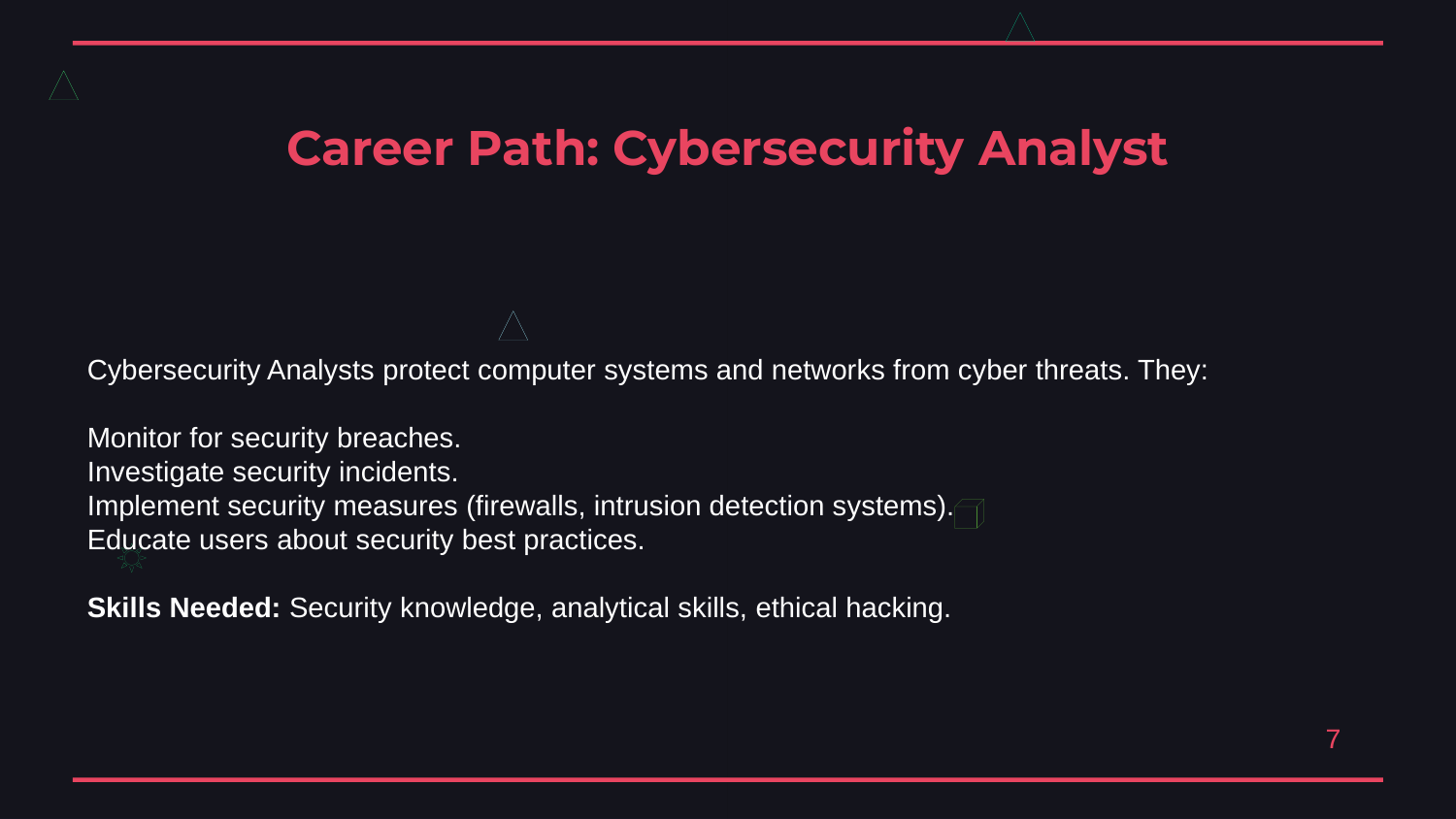

Career Path: Cybersecurity Analyst
Cybersecurity Analysts protect computer systems and networks from cyber threats. They:

Monitor for security breaches.
Investigate security incidents.
Implement security measures (firewalls, intrusion detection systems).
Educate users about security best practices.

Skills Needed: Security knowledge, analytical skills, ethical hacking.

7